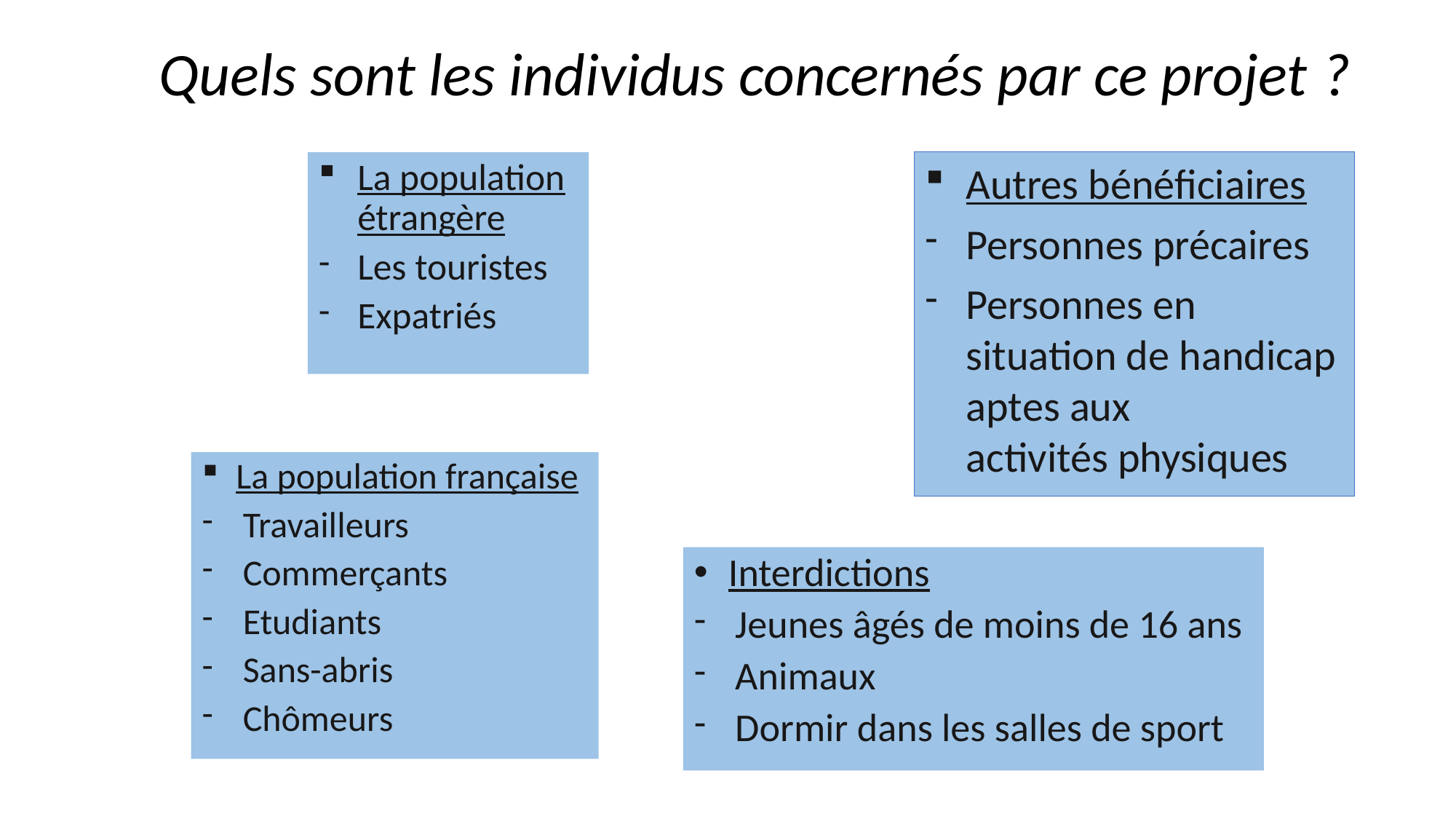

Quels sont les individus concernés par ce projet ?
Autres bénéficiaires
Personnes précaires
Personnes en situation de handicap aptes aux activités physiques

La population étrangère
Les touristes
Expatriés

La population française
Travailleurs
Commerçants
Etudiants
Sans-abris
Chômeurs
Interdictions
Jeunes âgés de moins de 16 ans
Animaux
Dormir dans les salles de sport